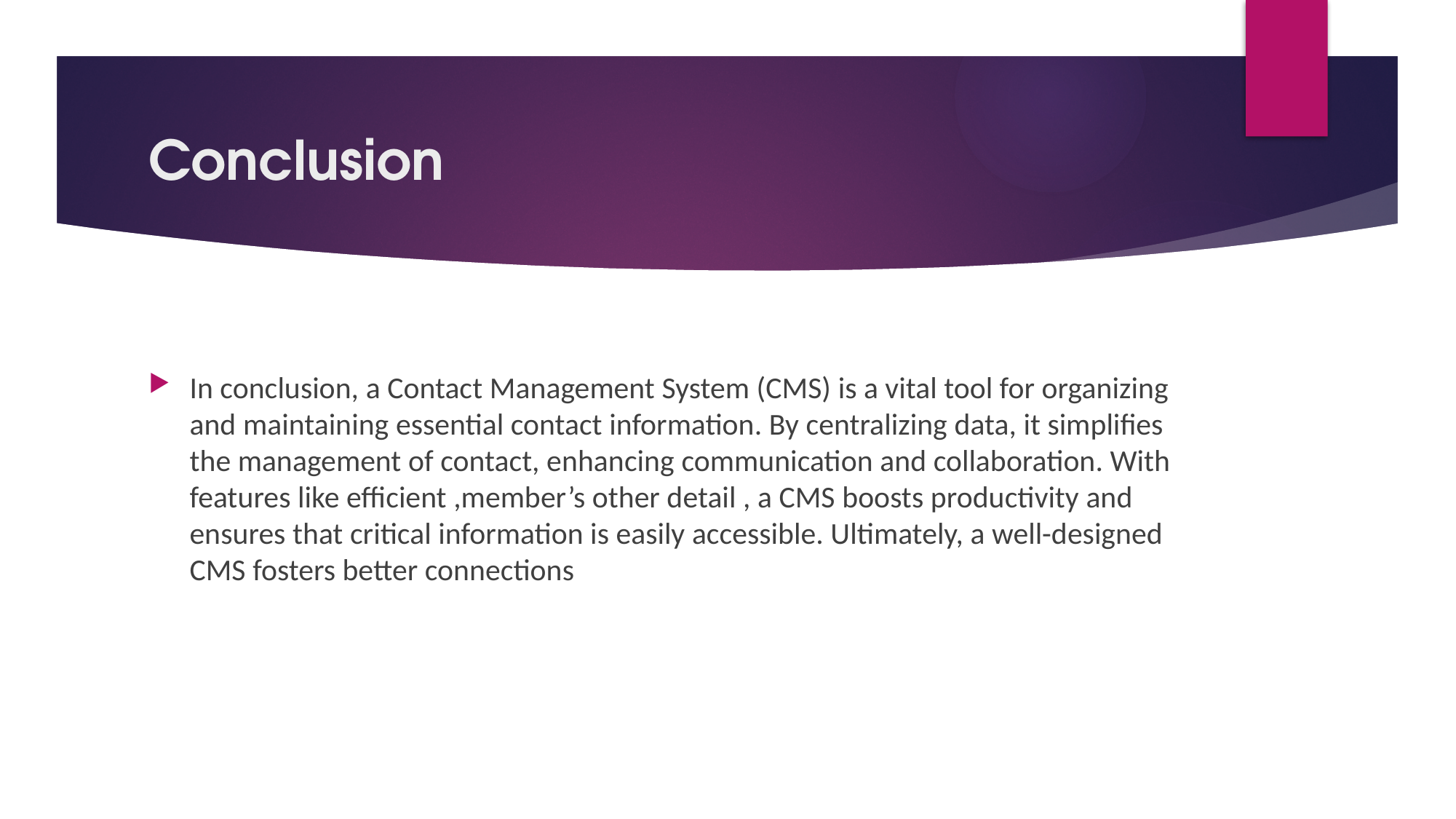

# Conclusion

In conclusion, a Contact Management System (CMS) is a vital tool for organizing and maintaining essential contact information. By centralizing data, it simplifies the management of contact, enhancing communication and collaboration. With features like efficient ,member’s other detail , a CMS boosts productivity and ensures that critical information is easily accessible. Ultimately, a well-designed CMS fosters better connections